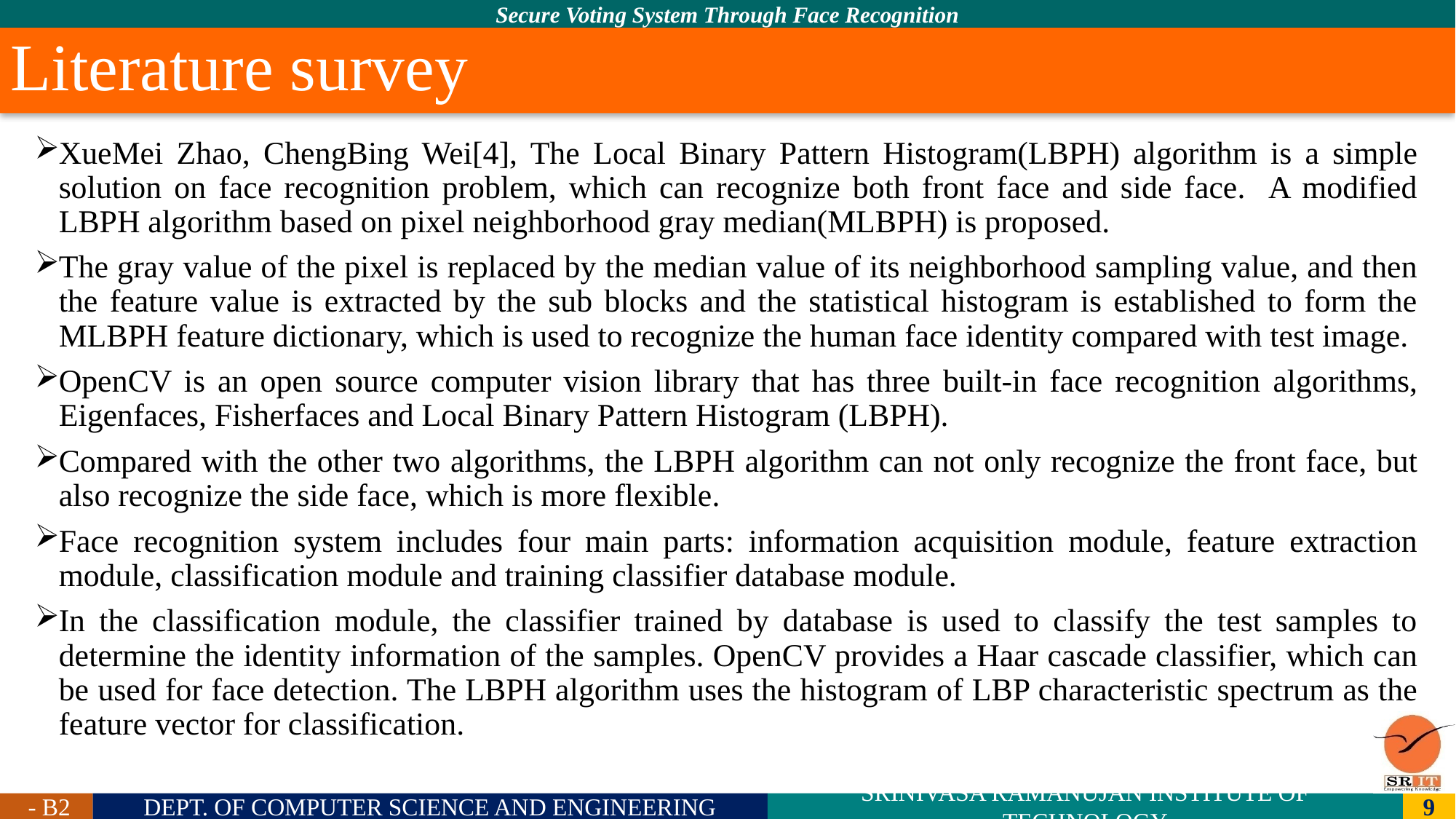

# Literature survey
XueMei Zhao, ChengBing Wei[4], The Local Binary Pattern Histogram(LBPH) algorithm is a simple solution on face recognition problem, which can recognize both front face and side face.  A modified LBPH algorithm based on pixel neighborhood gray median(MLBPH) is proposed.
The gray value of the pixel is replaced by the median value of its neighborhood sampling value, and then the feature value is extracted by the sub blocks and the statistical histogram is established to form the MLBPH feature dictionary, which is used to recognize the human face identity compared with test image.
OpenCV is an open source computer vision library that has three built-in face recognition algorithms, Eigenfaces, Fisherfaces and Local Binary Pattern Histogram (LBPH).
Compared with the other two algorithms, the LBPH algorithm can not only recognize the front face, but also recognize the side face, which is more flexible.
Face recognition system includes four main parts: information acquisition module, feature extraction module, classification module and training classifier database module.
In the classification module, the classifier trained by database is used to classify the test samples to determine the identity information of the samples. OpenCV provides a Haar cascade classifier, which can be used for face detection. The LBPH algorithm uses the histogram of LBP characteristic spectrum as the feature vector for classification.